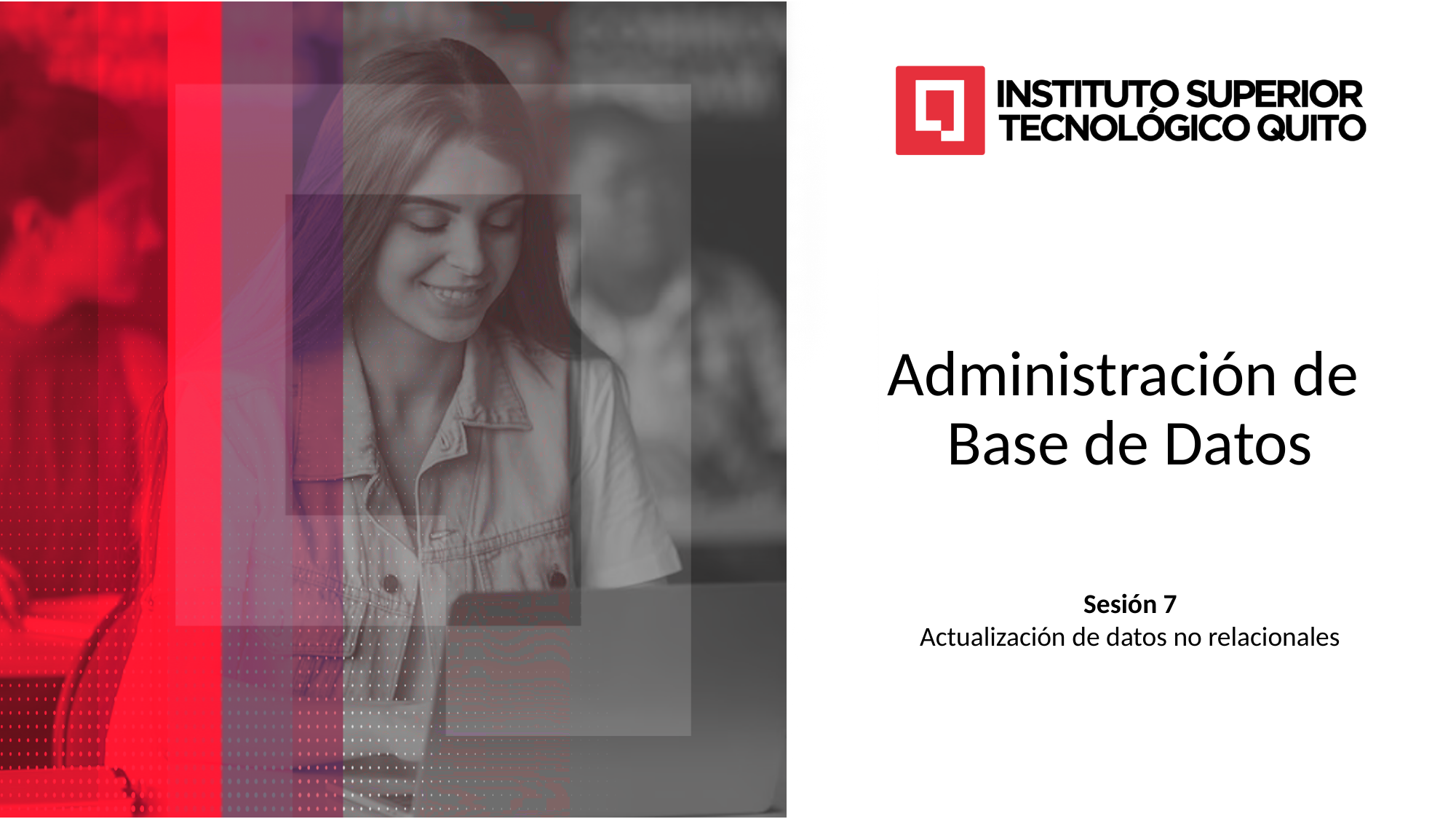

Administración de
Base de Datos
Sesión 7
Actualización de datos no relacionales